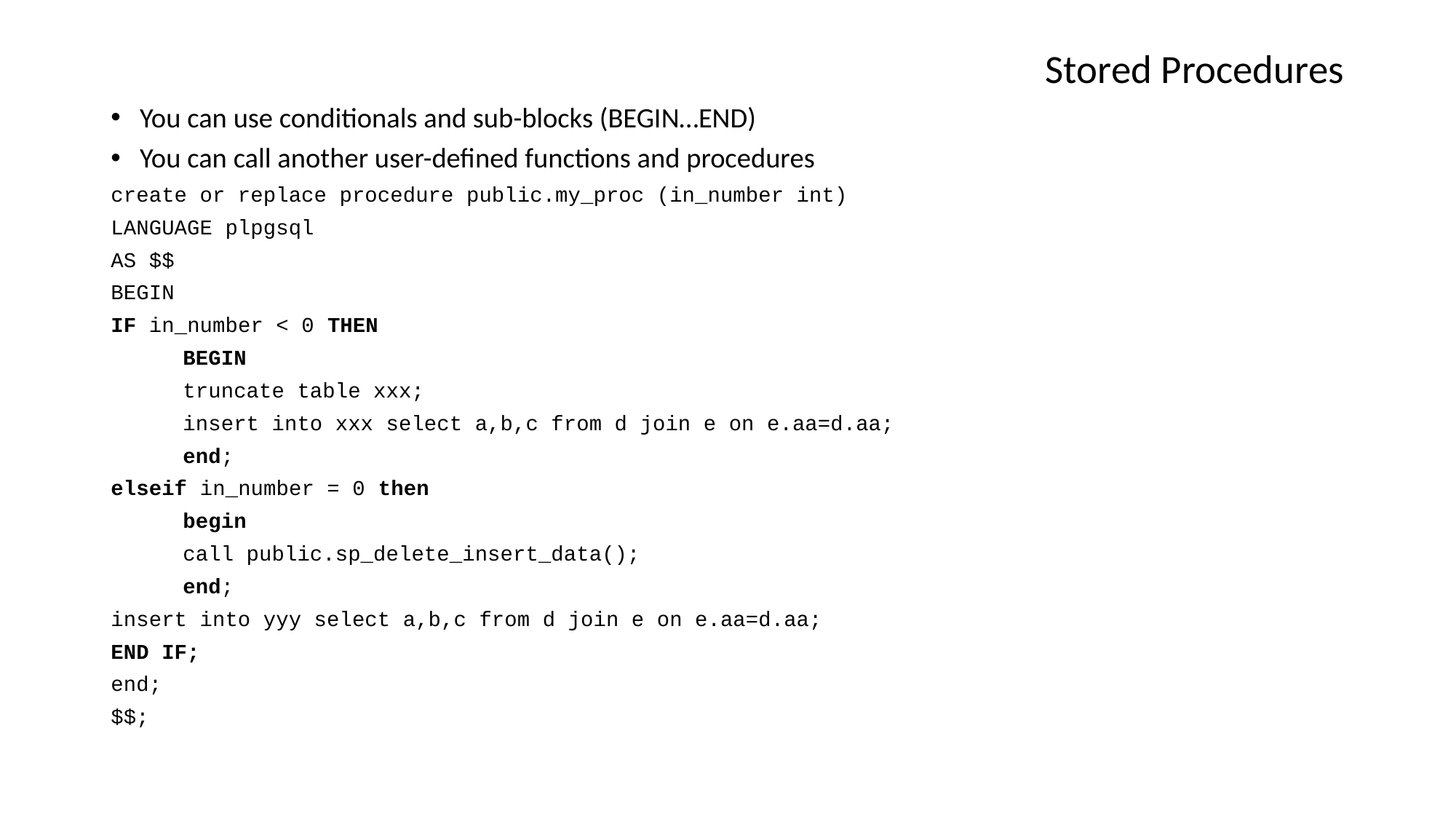

# Stored Procedures
You can use conditionals and sub-blocks (BEGIN…END)
You can call another user-defined functions and procedures
create or replace procedure public.my_proc (in_number int)
LANGUAGE plpgsql
AS $$
BEGIN
IF in_number < 0 THEN
	BEGIN
	truncate table xxx;
	insert into xxx select a,b,c from d join e on e.aa=d.aa;
	end;
elseif in_number = 0 then
	begin
	call public.sp_delete_insert_data();
	end;
insert into yyy select a,b,c from d join e on e.aa=d.aa;
END IF;
end;
$$;